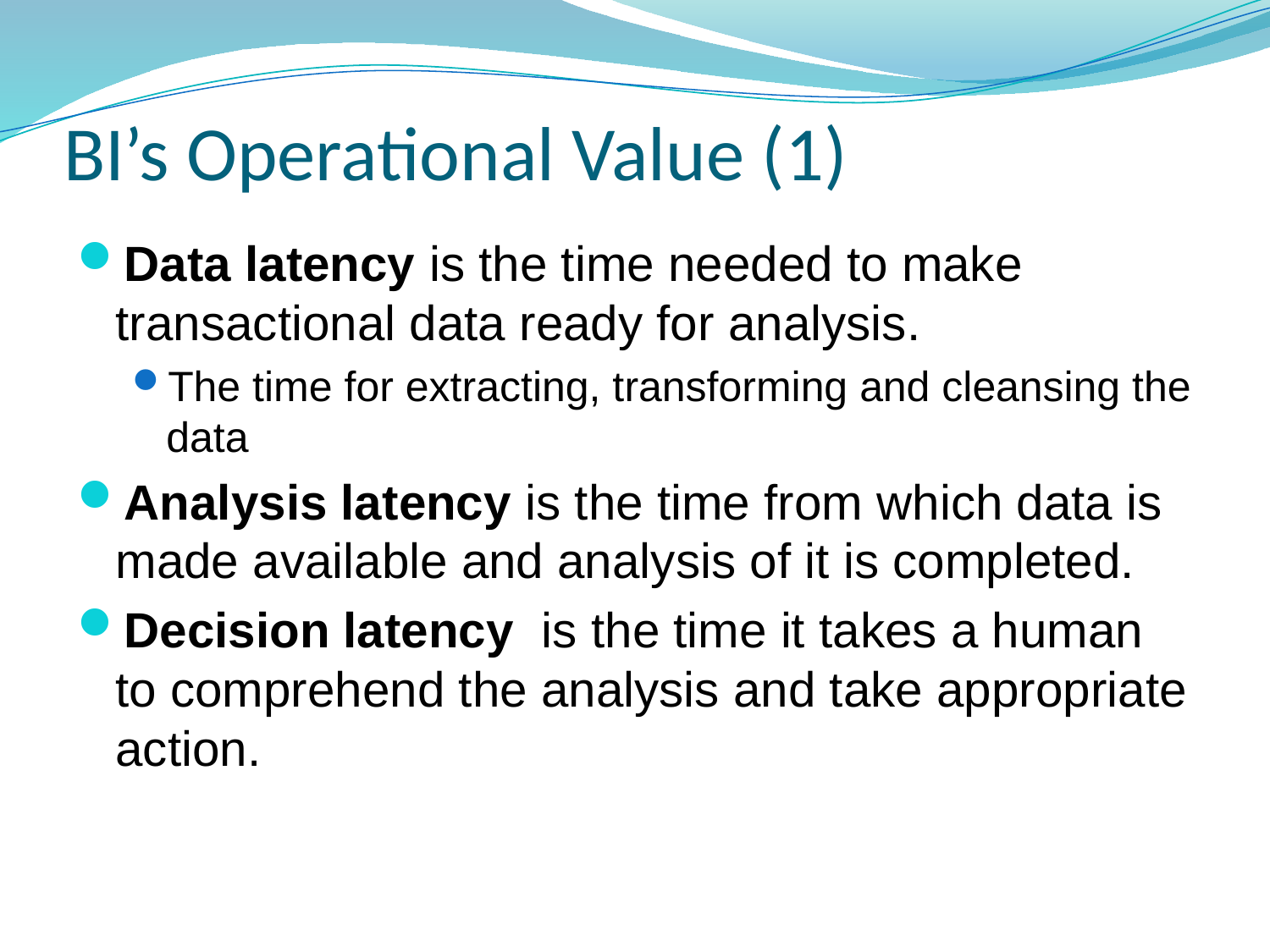

# BI’s Operational Value (1)
Data latency is the time needed to make transactional data ready for analysis.
The time for extracting, transforming and cleansing the data
Analysis latency is the time from which data is made available and analysis of it is completed.
Decision latency  is the time it takes a human to comprehend the analysis and take appropriate action.